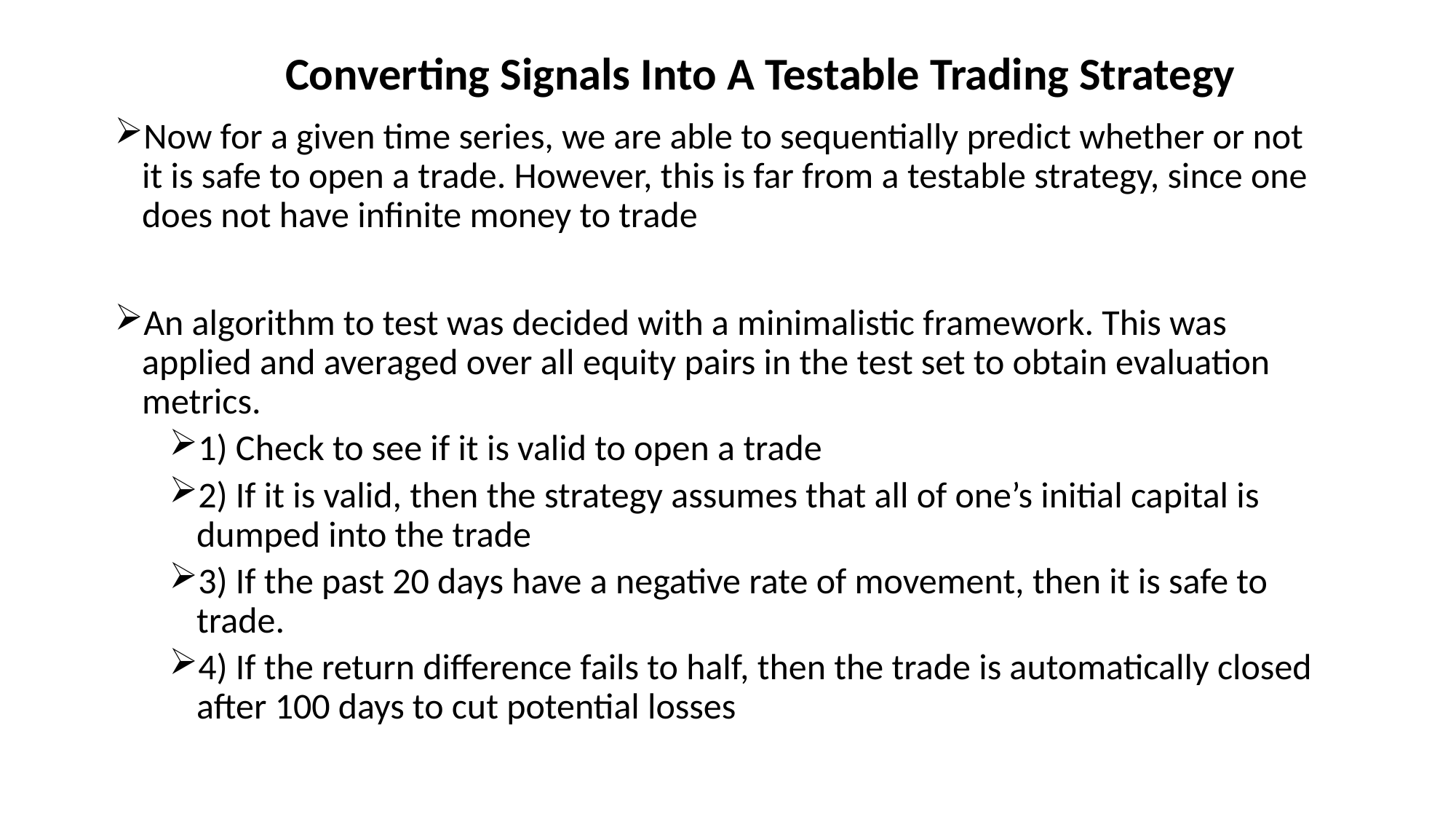

# Converting Signals Into A Testable Trading Strategy
Now for a given time series, we are able to sequentially predict whether or not it is safe to open a trade. However, this is far from a testable strategy, since one does not have infinite money to trade

An algorithm to test was decided with a minimalistic framework. This was applied and averaged over all equity pairs in the test set to obtain evaluation metrics.
1) Check to see if it is valid to open a trade
2) If it is valid, then the strategy assumes that all of one’s initial capital is dumped into the trade
3) If the past 20 days have a negative rate of movement, then it is safe to trade.
4) If the return difference fails to half, then the trade is automatically closed after 100 days to cut potential losses